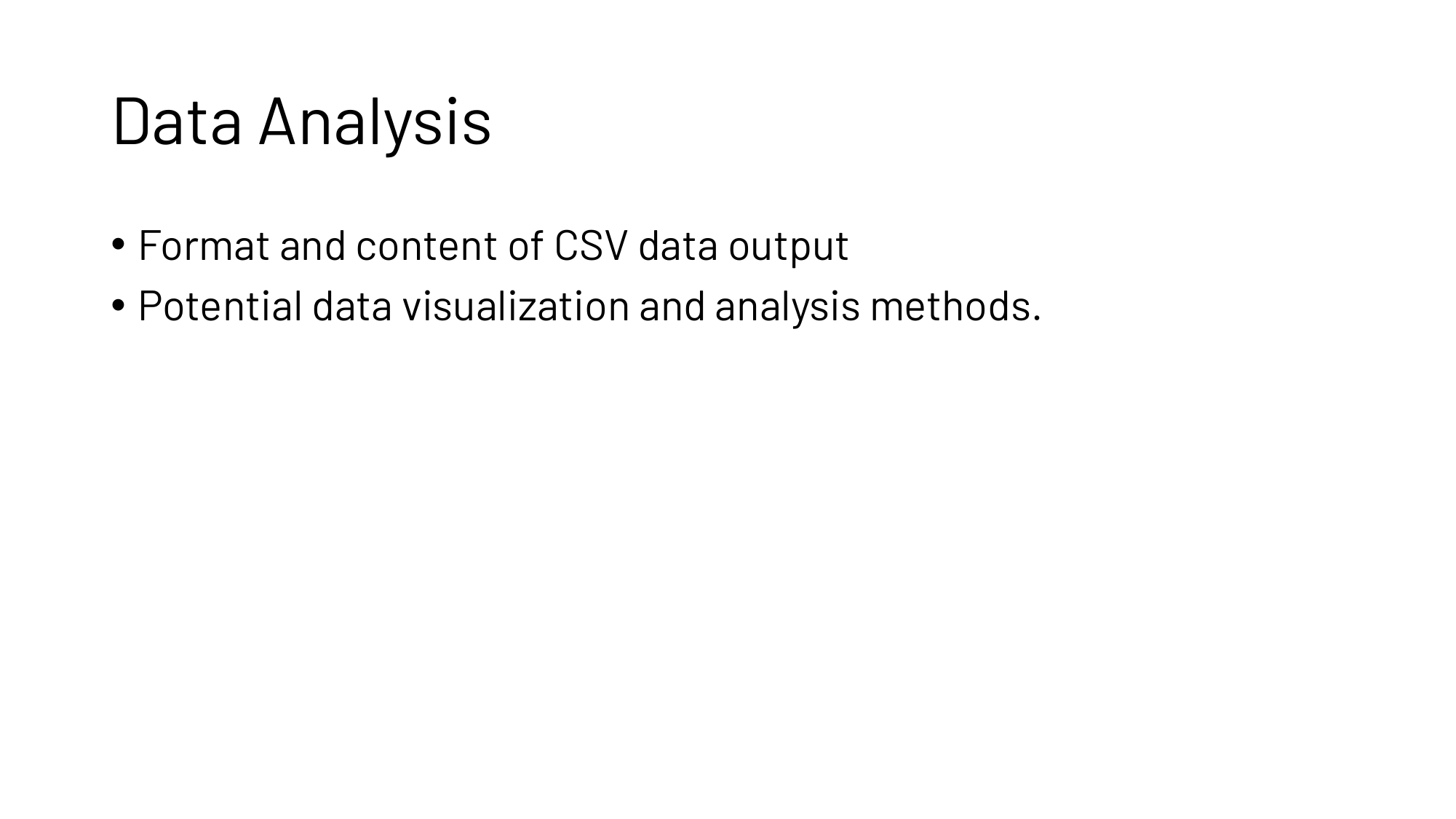

Data Analysis
Format and content of CSV data output
Potential data visualization and analysis methods.